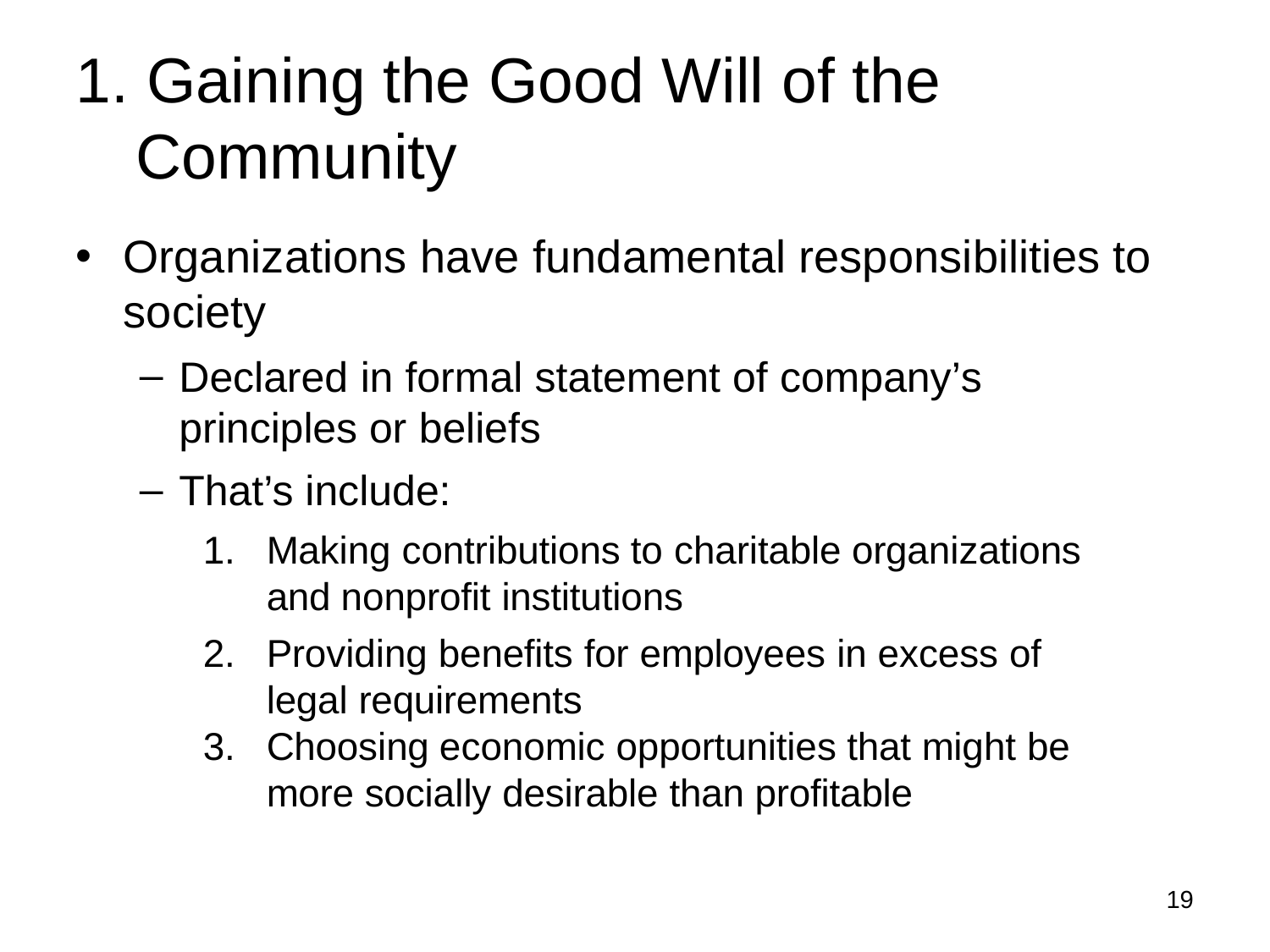

1. Gaining the Good Will of the Community
Organizations have fundamental responsibilities to
society

Declared in formal statement of company’s principles or beliefs

That’s include:

Making contributions to charitable organizations and nonprofit institutions

Providing benefits for employees in excess of legal requirements
Choosing economic opportunities that might be more socially desirable than profitable
19